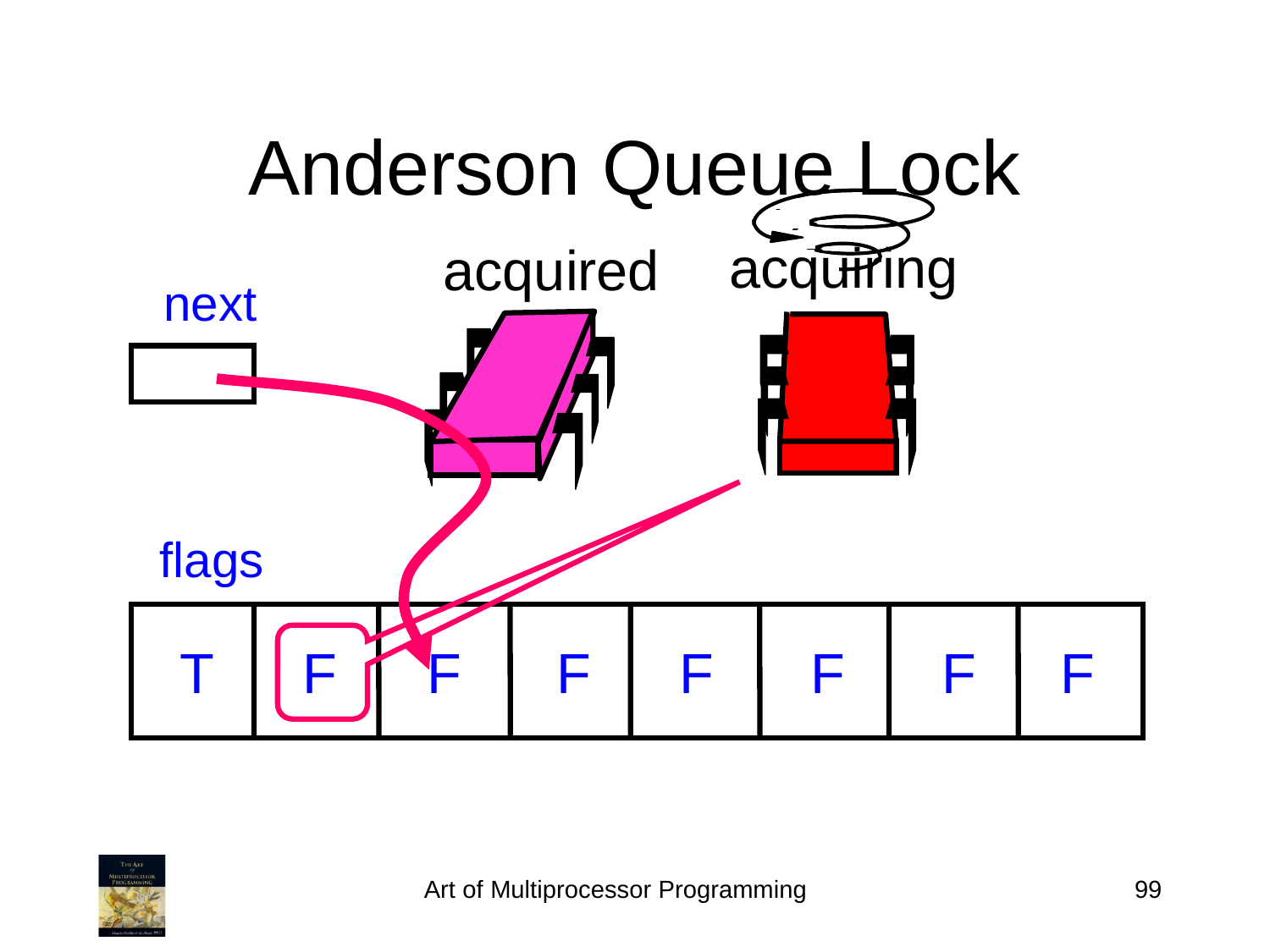

# Anderson Queue Lock

acquiring

acquired

next

flags

T
F
F
F
F
F
F
F
Art of Multiprocessor Programming
99